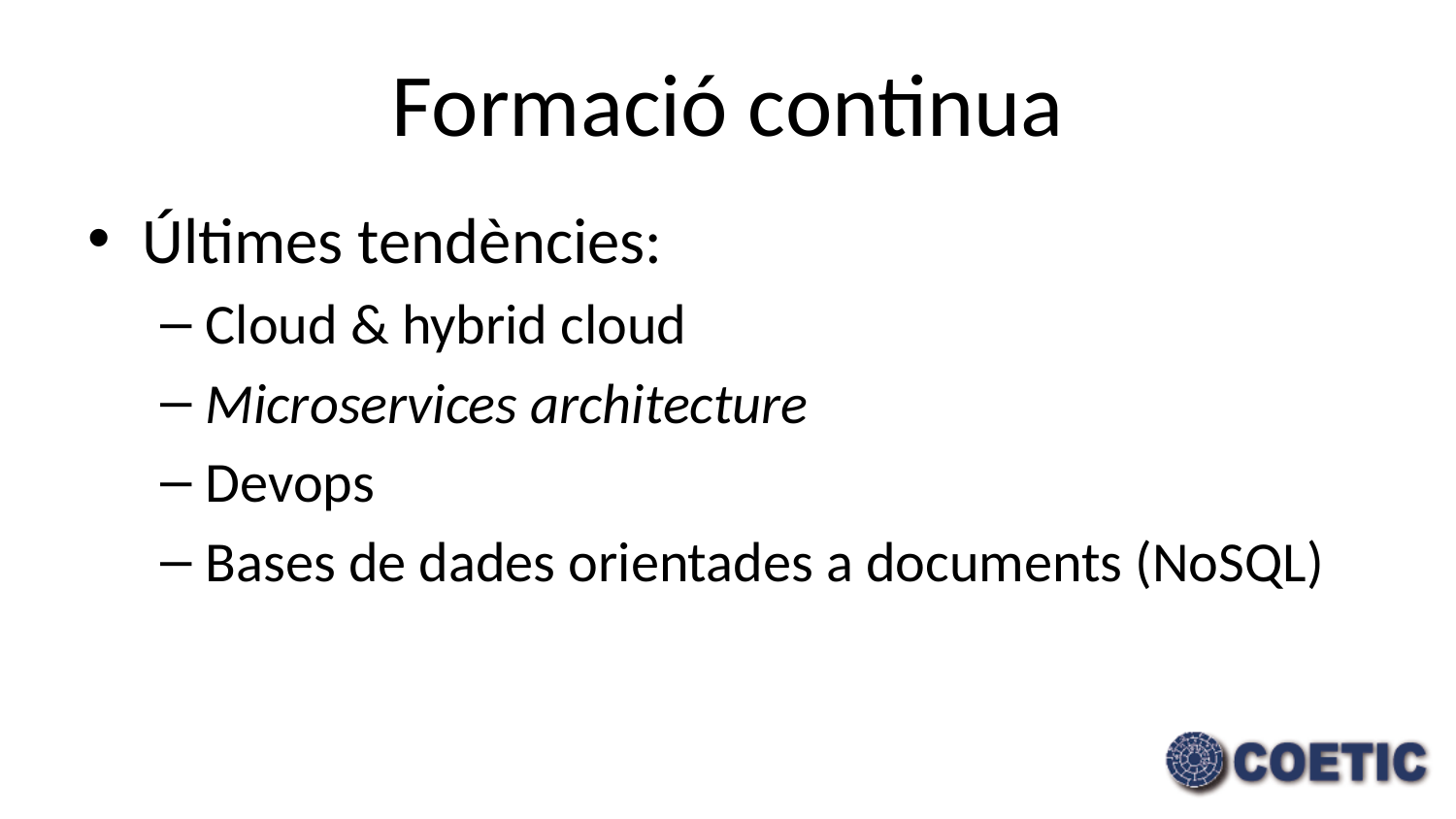

# Formació continua
Últimes tendències:
Cloud & hybrid cloud
Microservices architecture
Devops
Bases de dades orientades a documents (NoSQL)